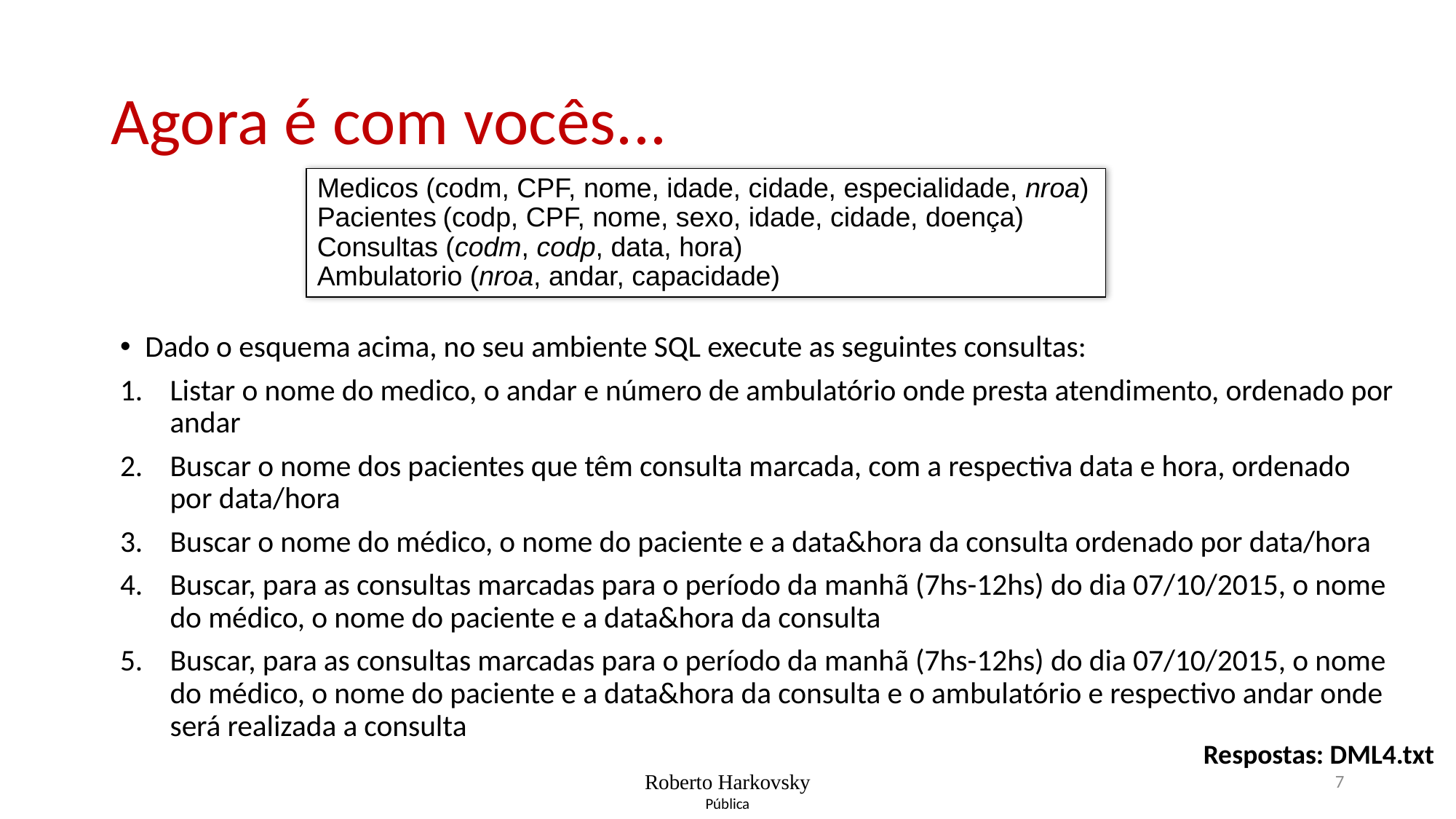

# Agora é com vocês...
Medicos (codm, CPF, nome, idade, cidade, especialidade, nroa)
Pacientes (codp, CPF, nome, sexo, idade, cidade, doença)
Consultas (codm, codp, data, hora)
Ambulatorio (nroa, andar, capacidade)
Dado o esquema acima, no seu ambiente SQL execute as seguintes consultas:
Listar o nome do medico, o andar e número de ambulatório onde presta atendimento, ordenado por andar
Buscar o nome dos pacientes que têm consulta marcada, com a respectiva data e hora, ordenado por data/hora
Buscar o nome do médico, o nome do paciente e a data&hora da consulta ordenado por data/hora
Buscar, para as consultas marcadas para o período da manhã (7hs-12hs) do dia 07/10/2015, o nome do médico, o nome do paciente e a data&hora da consulta
Buscar, para as consultas marcadas para o período da manhã (7hs-12hs) do dia 07/10/2015, o nome do médico, o nome do paciente e a data&hora da consulta e o ambulatório e respectivo andar onde será realizada a consulta
Respostas: DML4.txt
Roberto Harkovsky
7